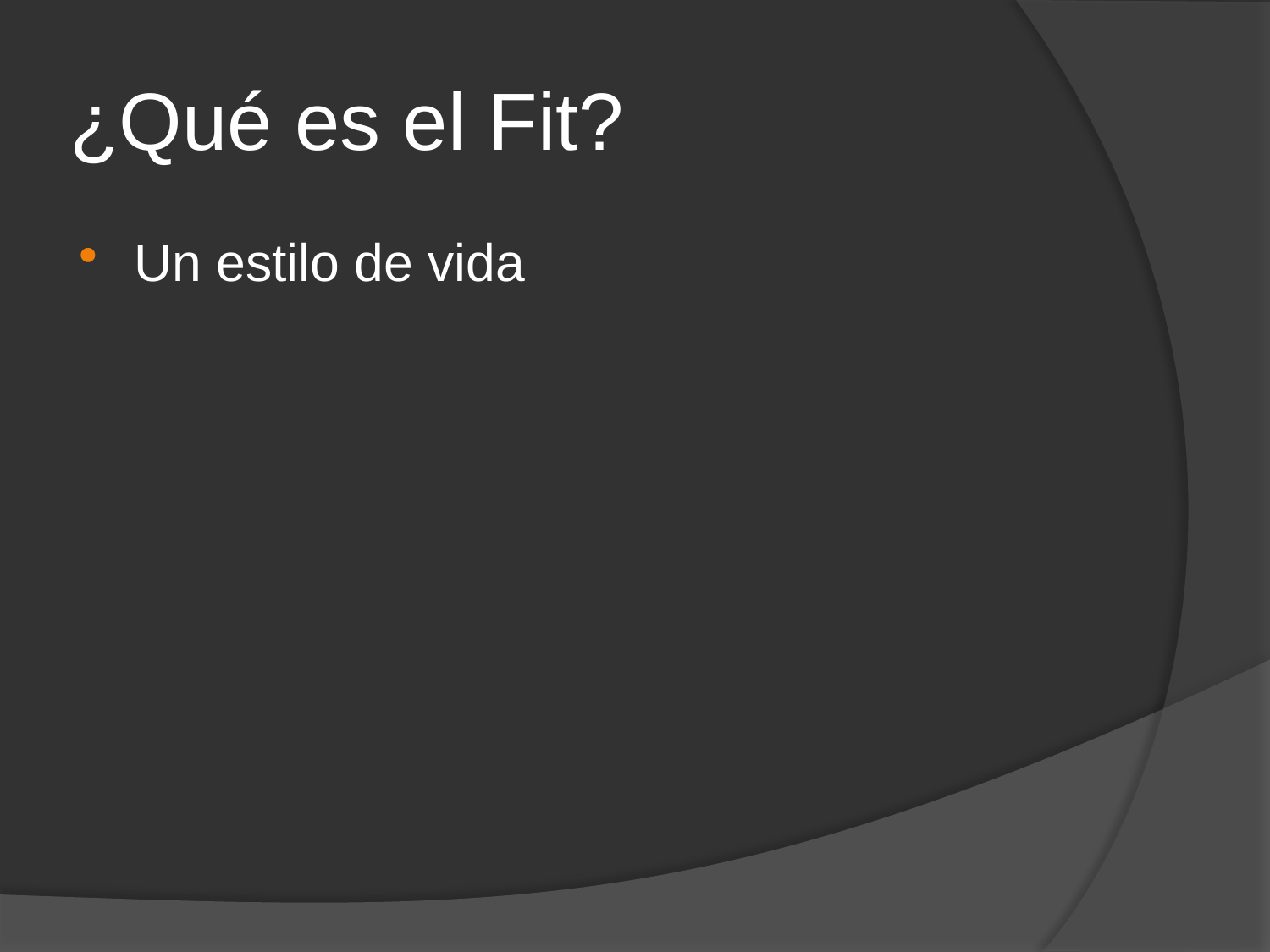

# ¿Qué es el Fit?
Un estilo de vida